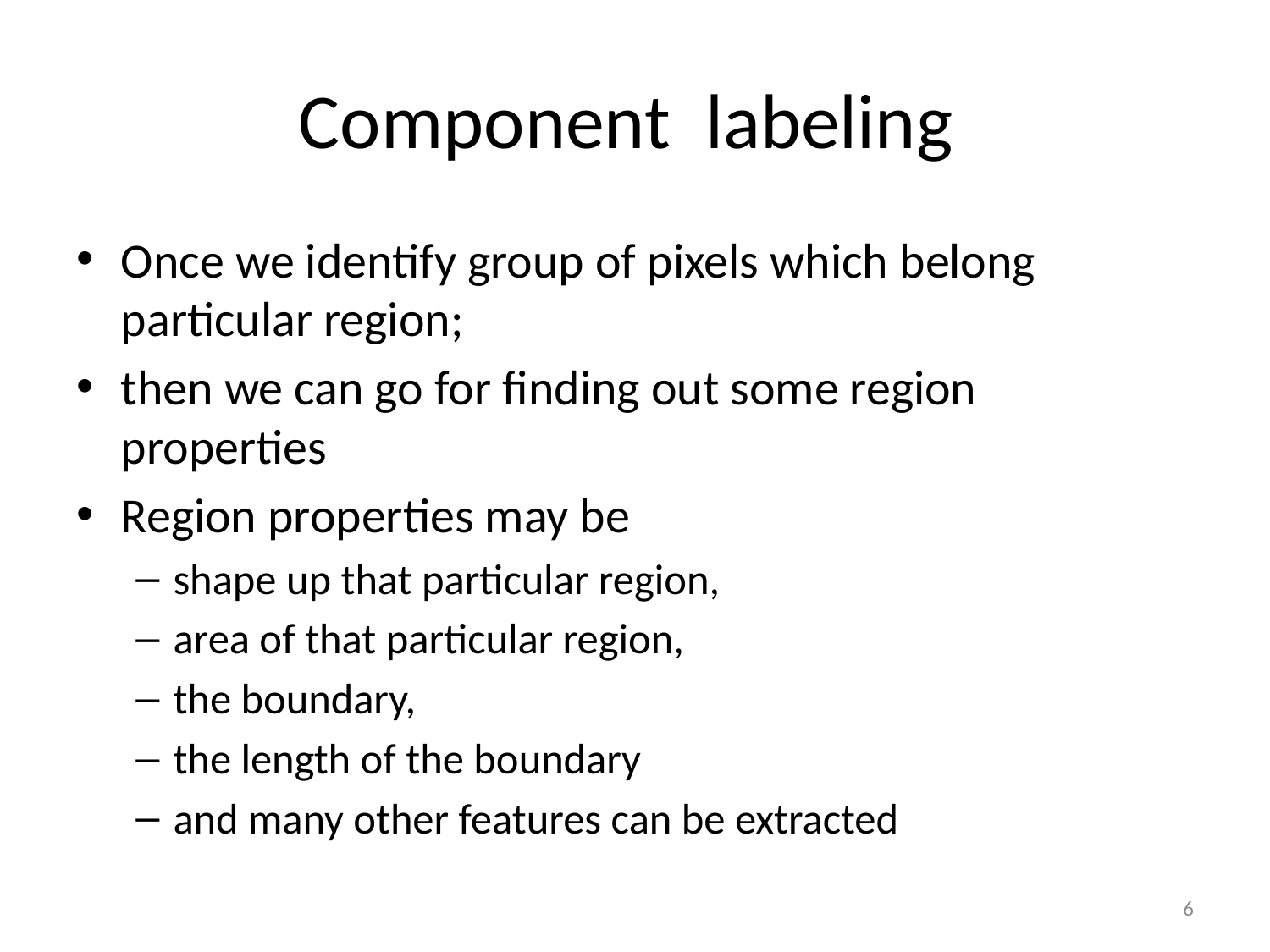

# Component  labeling
Once we identify group of pixels which belong particular region;
then we can go for finding out some region properties
Region properties may be
shape up that particular region,
area of that particular region,
the boundary,
the length of the boundary
and many other features can be extracted

6